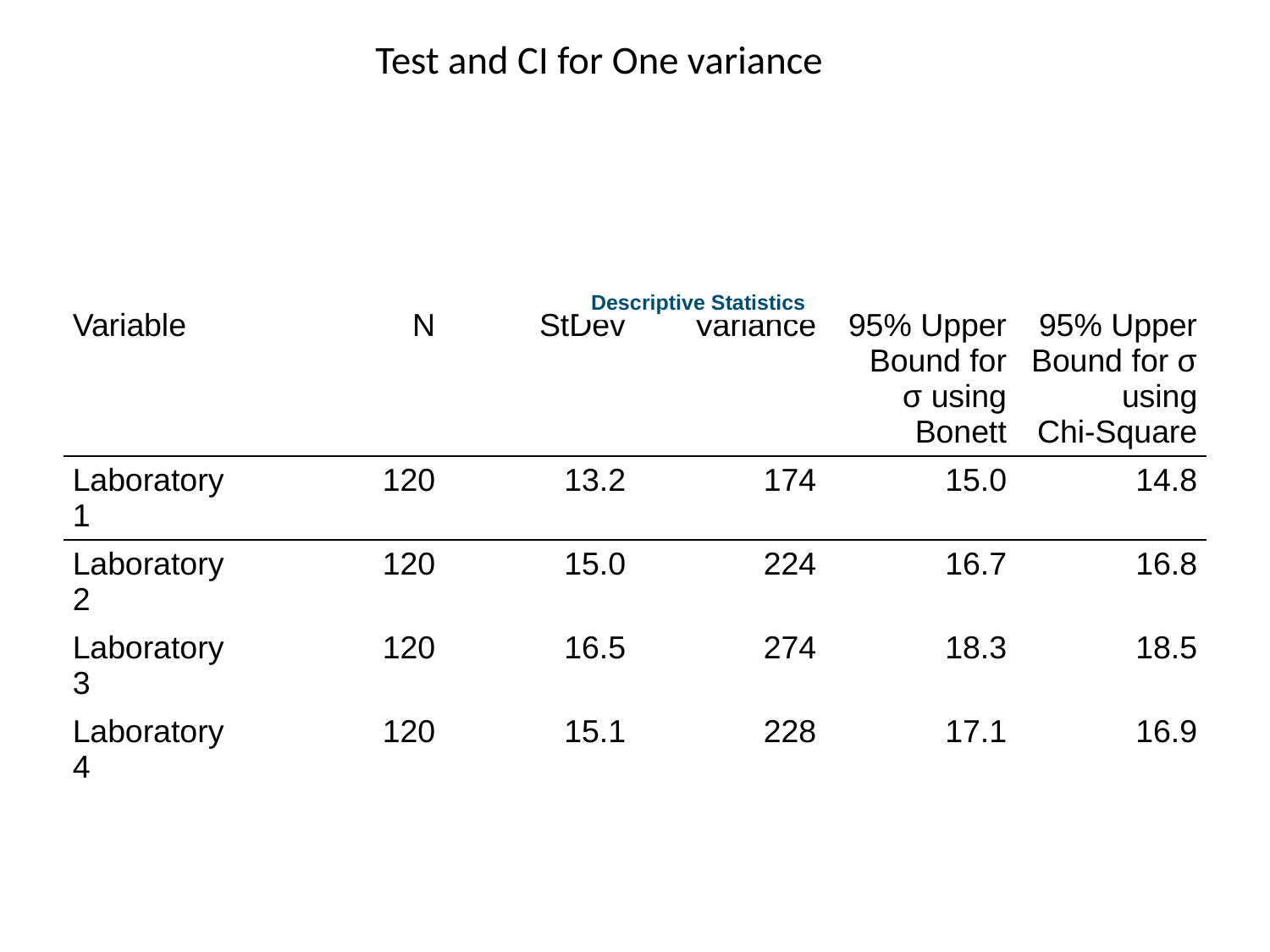

Test and CI for One variance
Descriptive Statistics
| Variable | N | StDev | Variance | 95% Upper Bound for σ using Bonett | 95% Upper Bound for σ using Chi-Square |
| --- | --- | --- | --- | --- | --- |
| Laboratory 1 | 120 | 13.2 | 174 | 15.0 | 14.8 |
| Laboratory 2 | 120 | 15.0 | 224 | 16.7 | 16.8 |
| Laboratory 3 | 120 | 16.5 | 274 | 18.3 | 18.5 |
| Laboratory 4 | 120 | 15.1 | 228 | 17.1 | 16.9 |